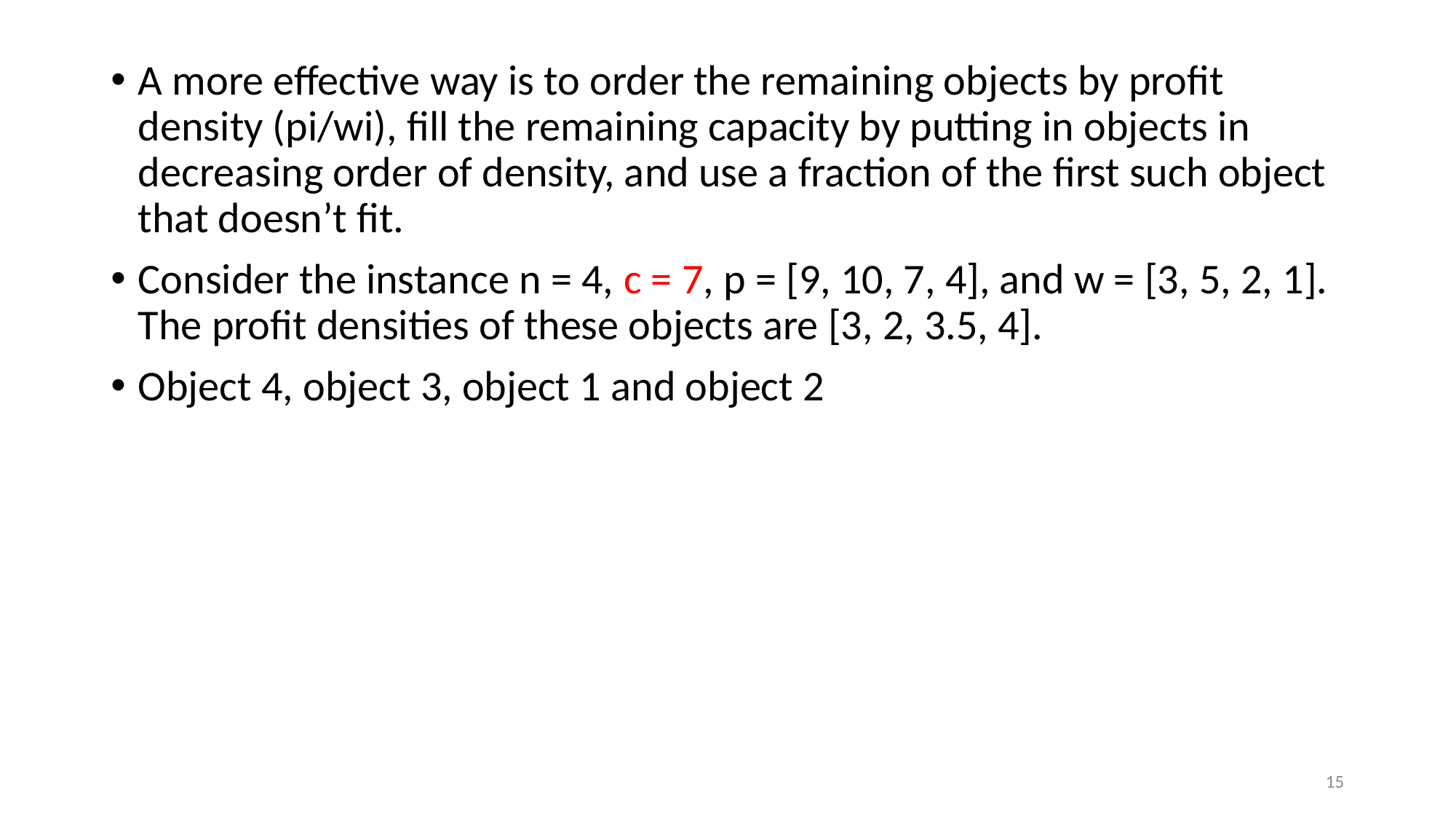

A more effective way is to order the remaining objects by profit density (pi/wi), fill the remaining capacity by putting in objects in decreasing order of density, and use a fraction of the first such object that doesn’t fit.
Consider the instance n = 4, c = 7, p = [9, 10, 7, 4], and w = [3, 5, 2, 1]. The profit densities of these objects are [3, 2, 3.5, 4].
Object 4, object 3, object 1 and object 2

15